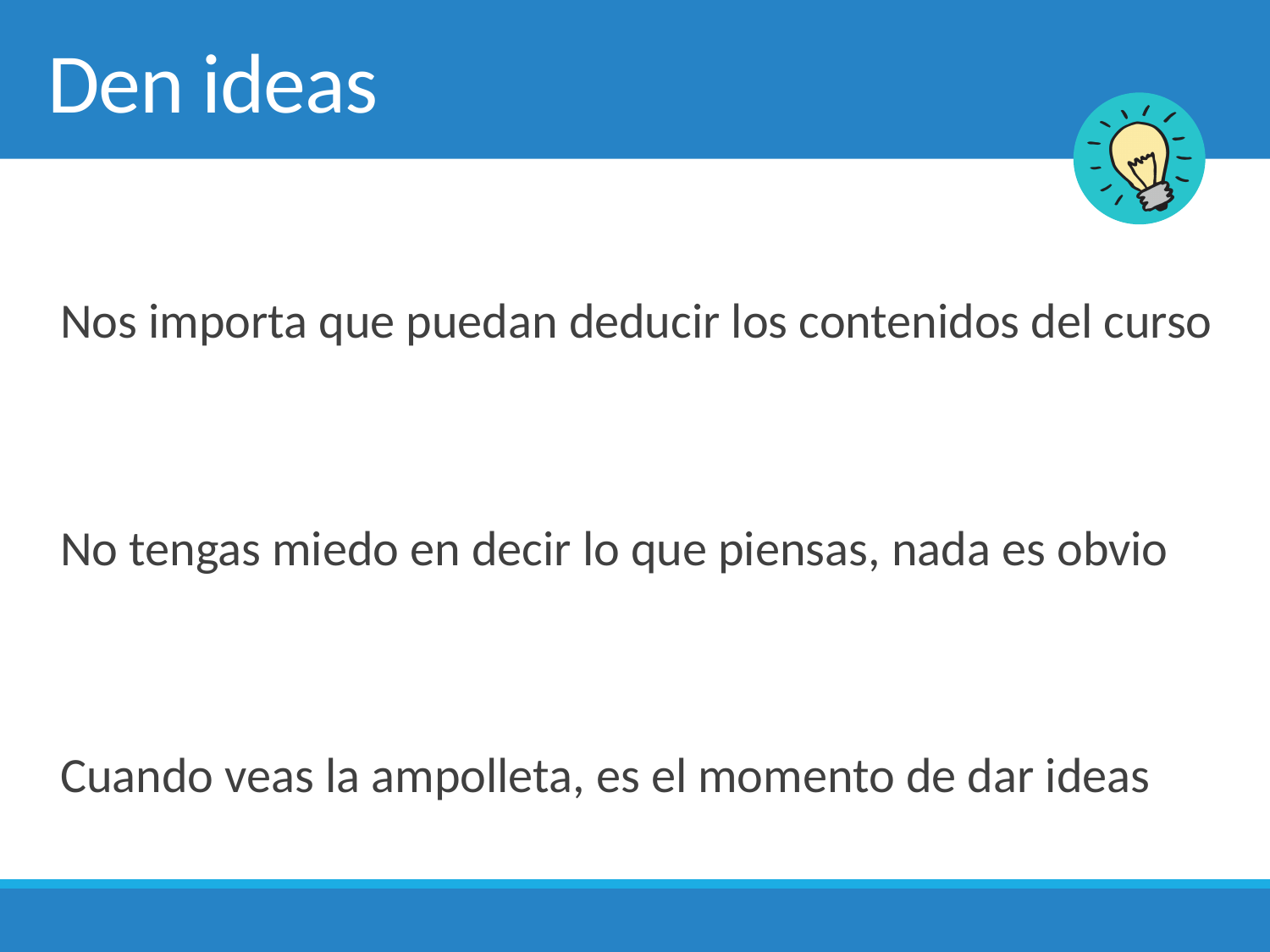

# Den ideas
Nos importa que puedan deducir los contenidos del curso

No tengas miedo en decir lo que piensas, nada es obvio

Cuando veas la ampolleta, es el momento de dar ideas